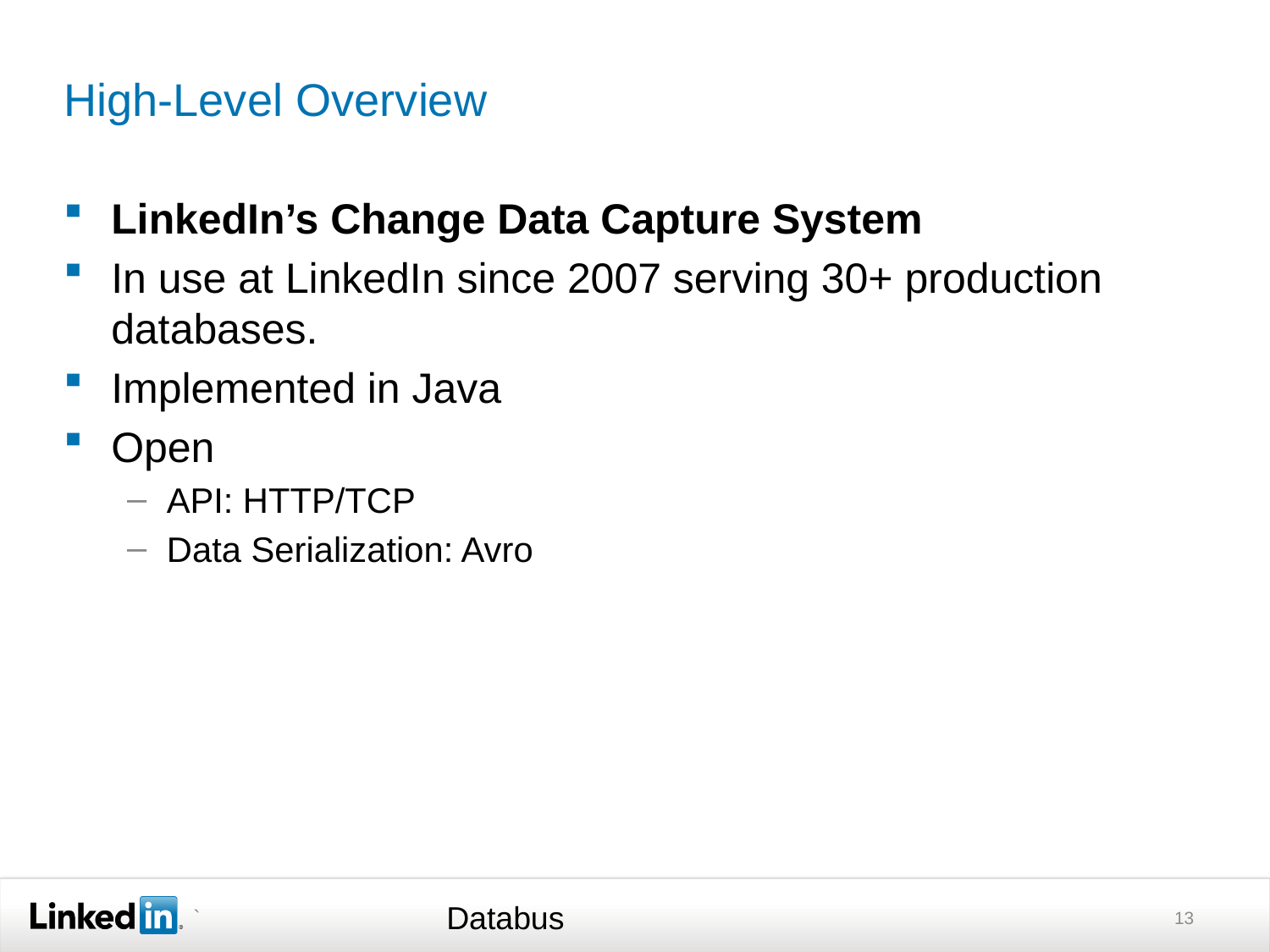

# High-Level Overview
LinkedIn’s Change Data Capture System
In use at LinkedIn since 2007 serving 30+ production databases.
Implemented in Java
Open
API: HTTP/TCP
Data Serialization: Avro
Databus
13